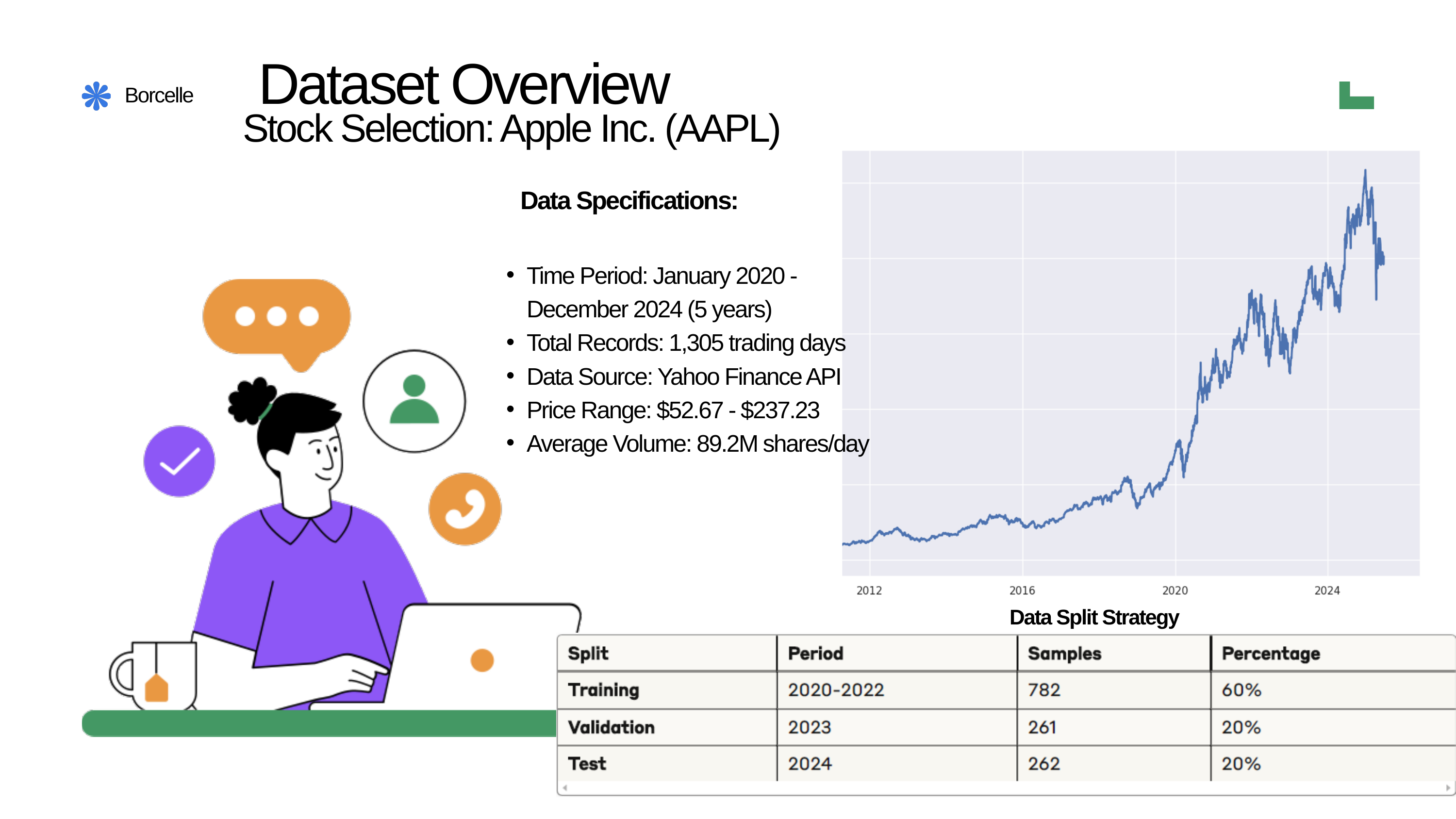

Dataset Overview
Stock Selection: Apple Inc. (AAPL)

Borcelle

Data Specifications:
Time Period: January 2020 - December 2024 (5 years)
Total Records: 1,305 trading days
Data Source: Yahoo Finance API
Price Range: $52.67 - $237.23
Average Volume: 89.2M shares/day

Data Split Strategy